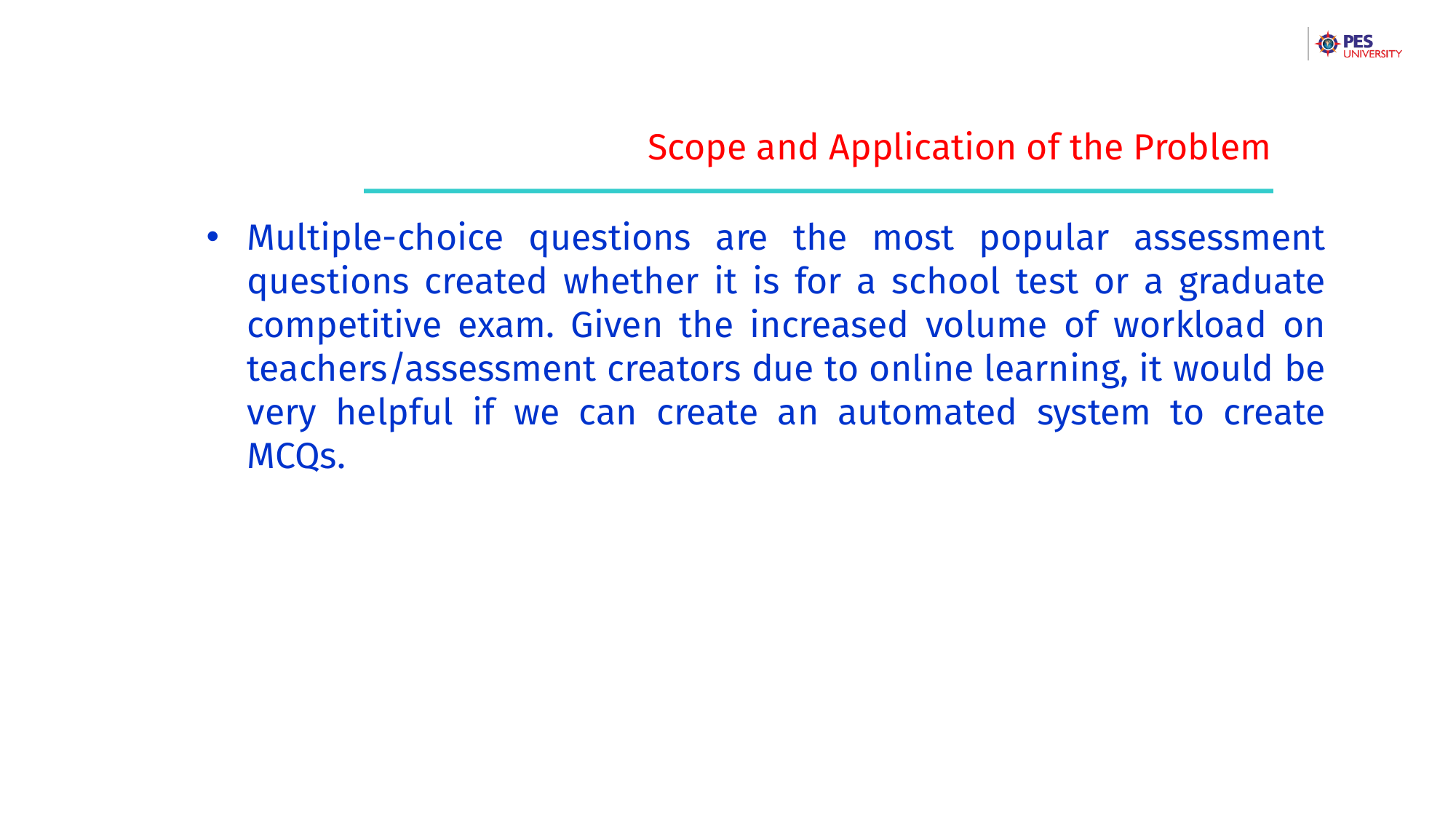

Scope and Application of the Problem

Multiple-choice questions are the most popular assessment questions created whether it is for a school test or a graduate competitive exam. Given the increased volume of workload on teachers/assessment creators due to online learning, it would be very helpful if we can create an automated system to create MCQs.